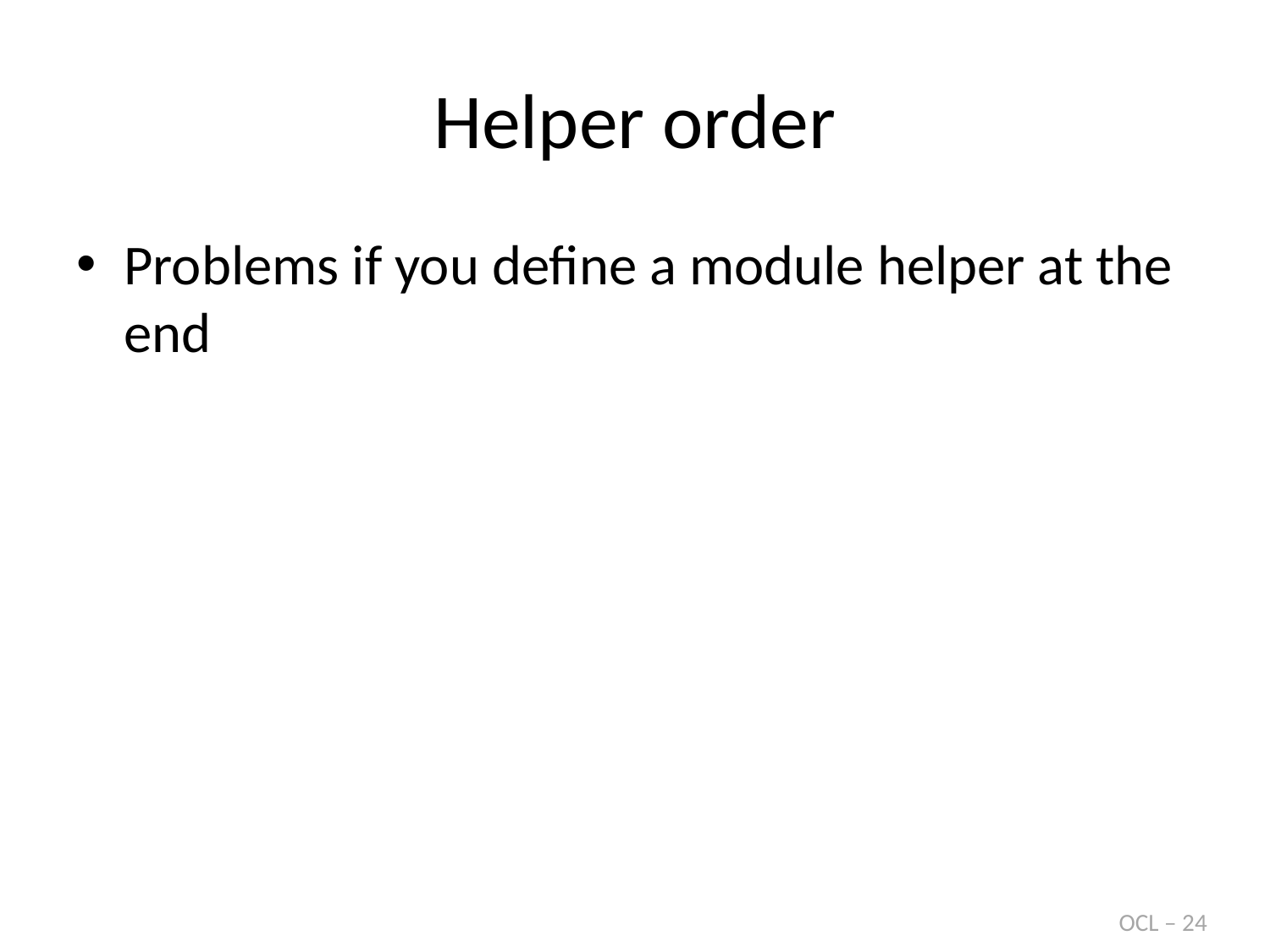

# Helper order
Problems if you define a module helper at the end
OCL – 24